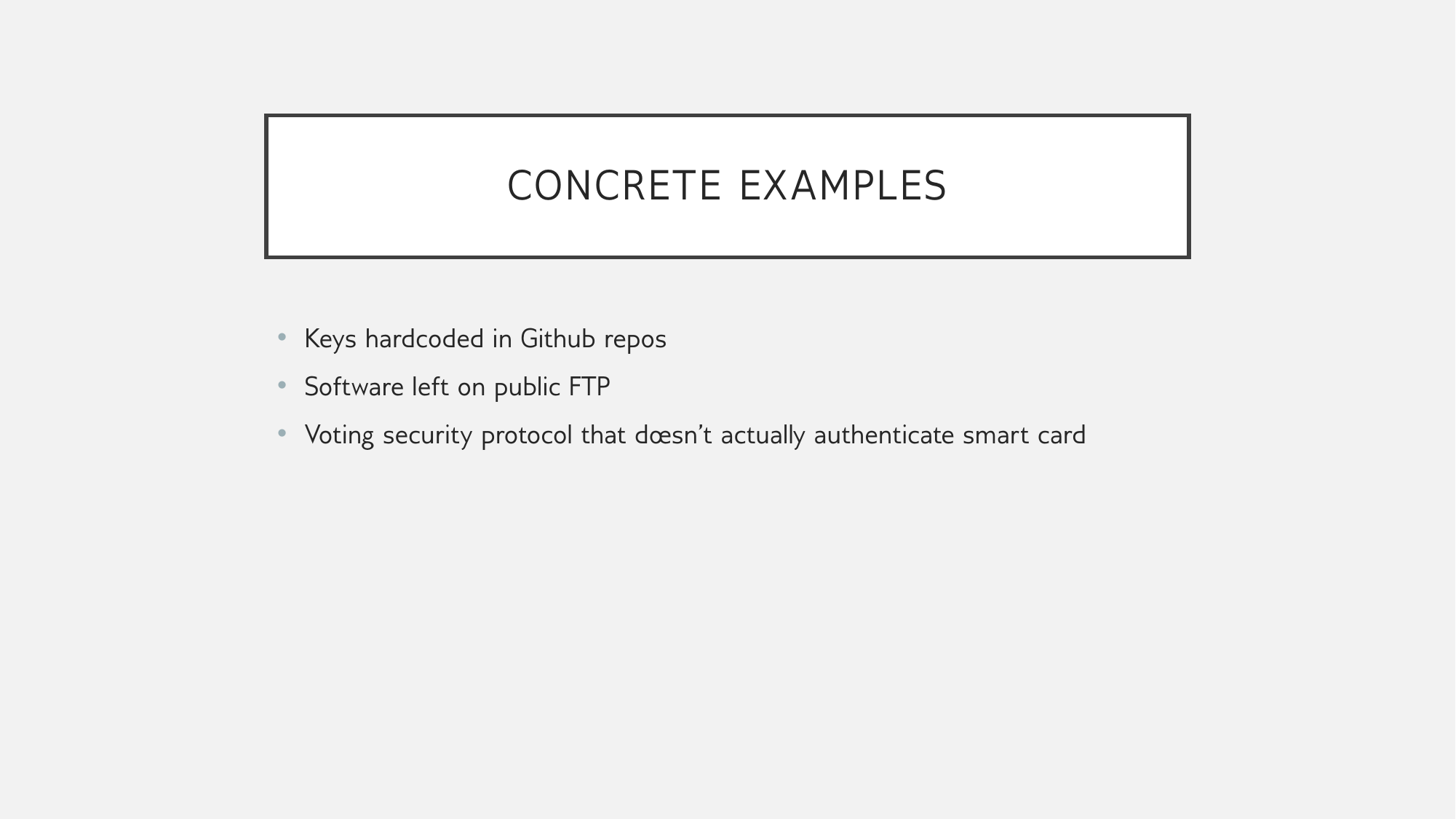

# Concrete Examples
Keys hardcoded in Github repos
Software left on public FTP
Voting security protocol that doesn’t actually authenticate smart card